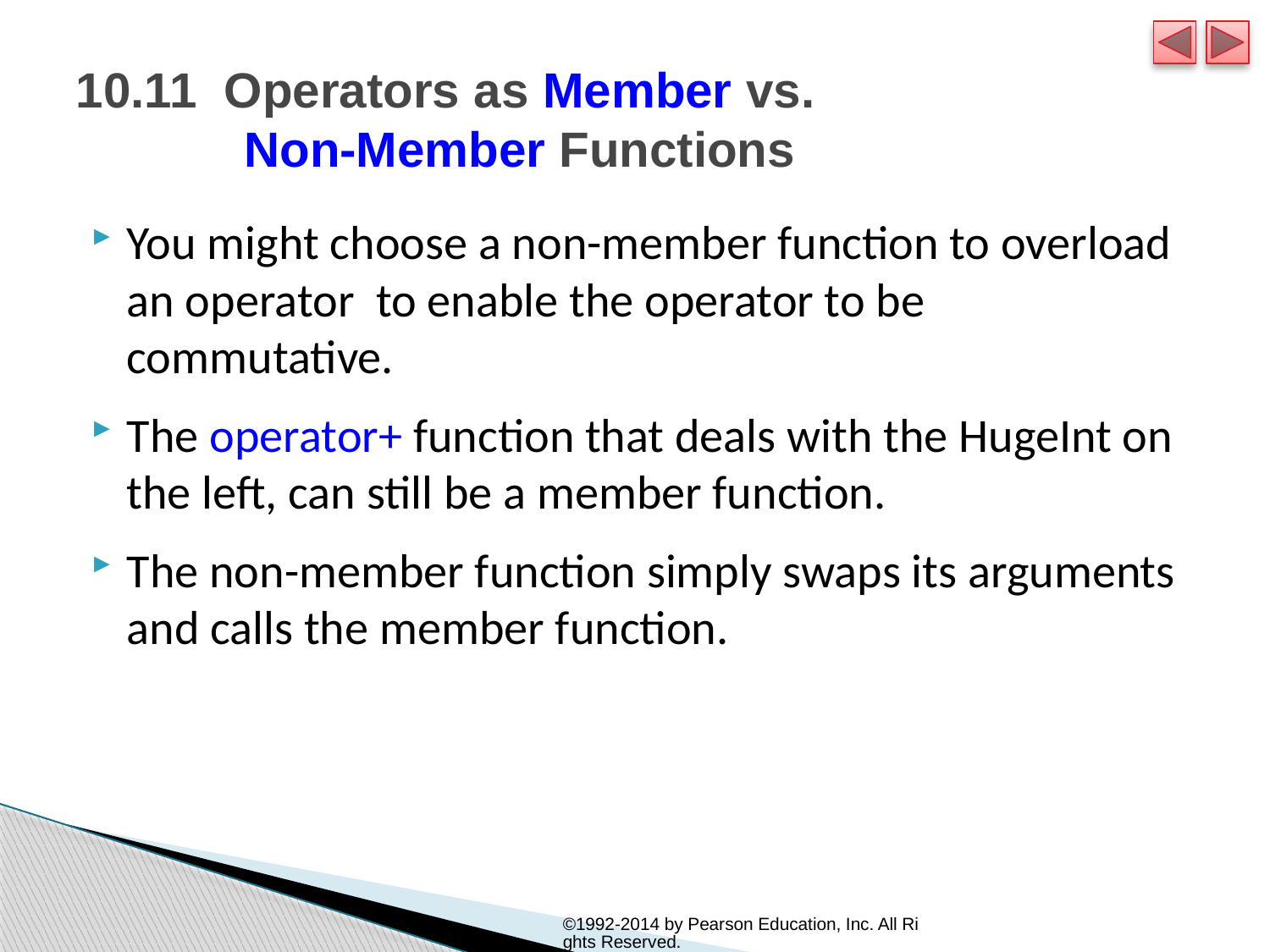

# 10.11  Operators as Member vs. Non-Member Functions
You might choose a non-member function to overload an operator  to enable the operator to be commutative.
The operator+ function that deals with the HugeInt on the left, can still be a member function.
The non-member function simply swaps its arguments and calls the member function.
©1992-2014 by Pearson Education, Inc. All Rights Reserved.